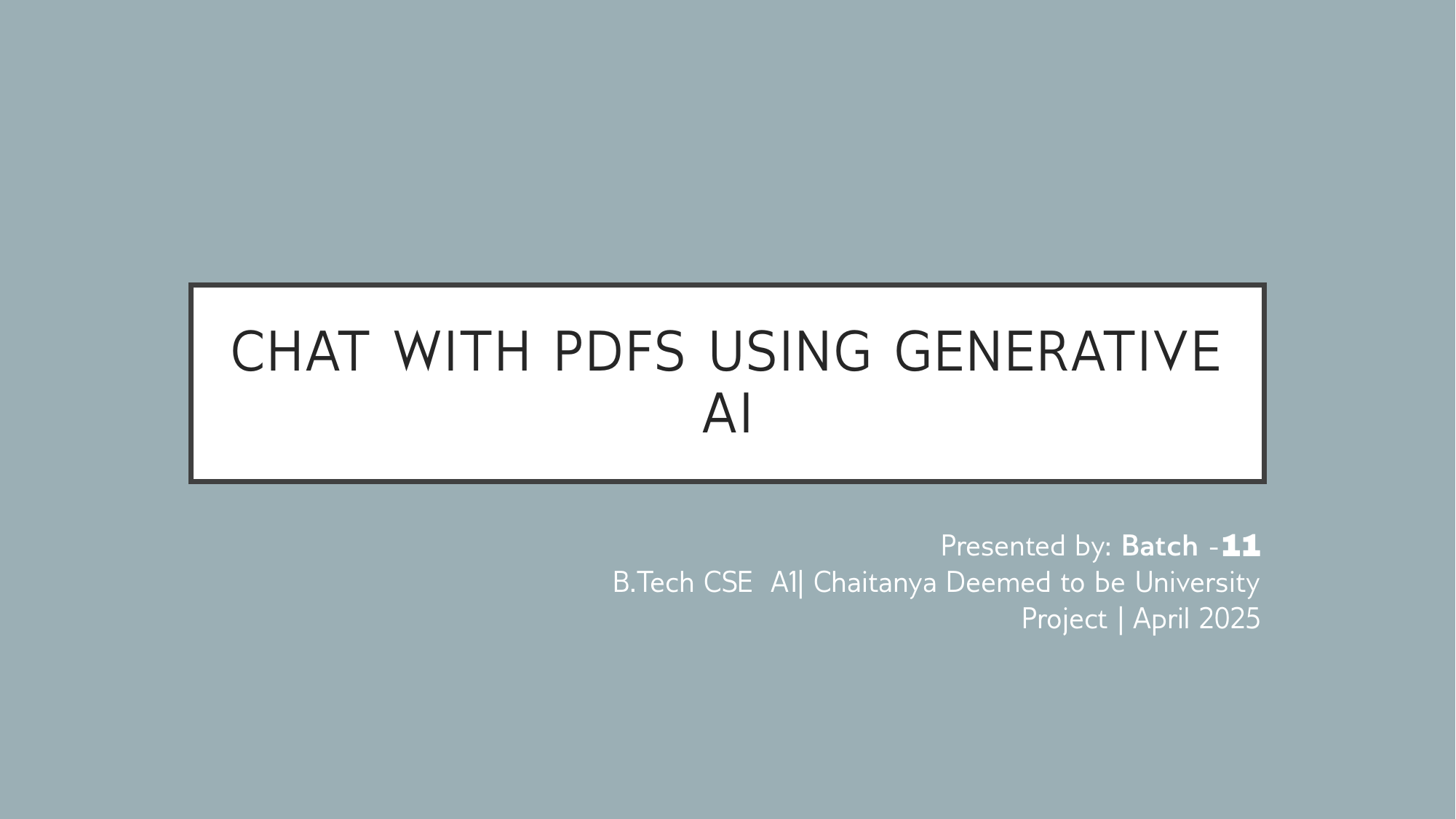

# Chat with PDFs Using Generative AI
Presented by: Batch -11
B.Tech CSE  A1| Chaitanya Deemed to be University
Project | April 2025